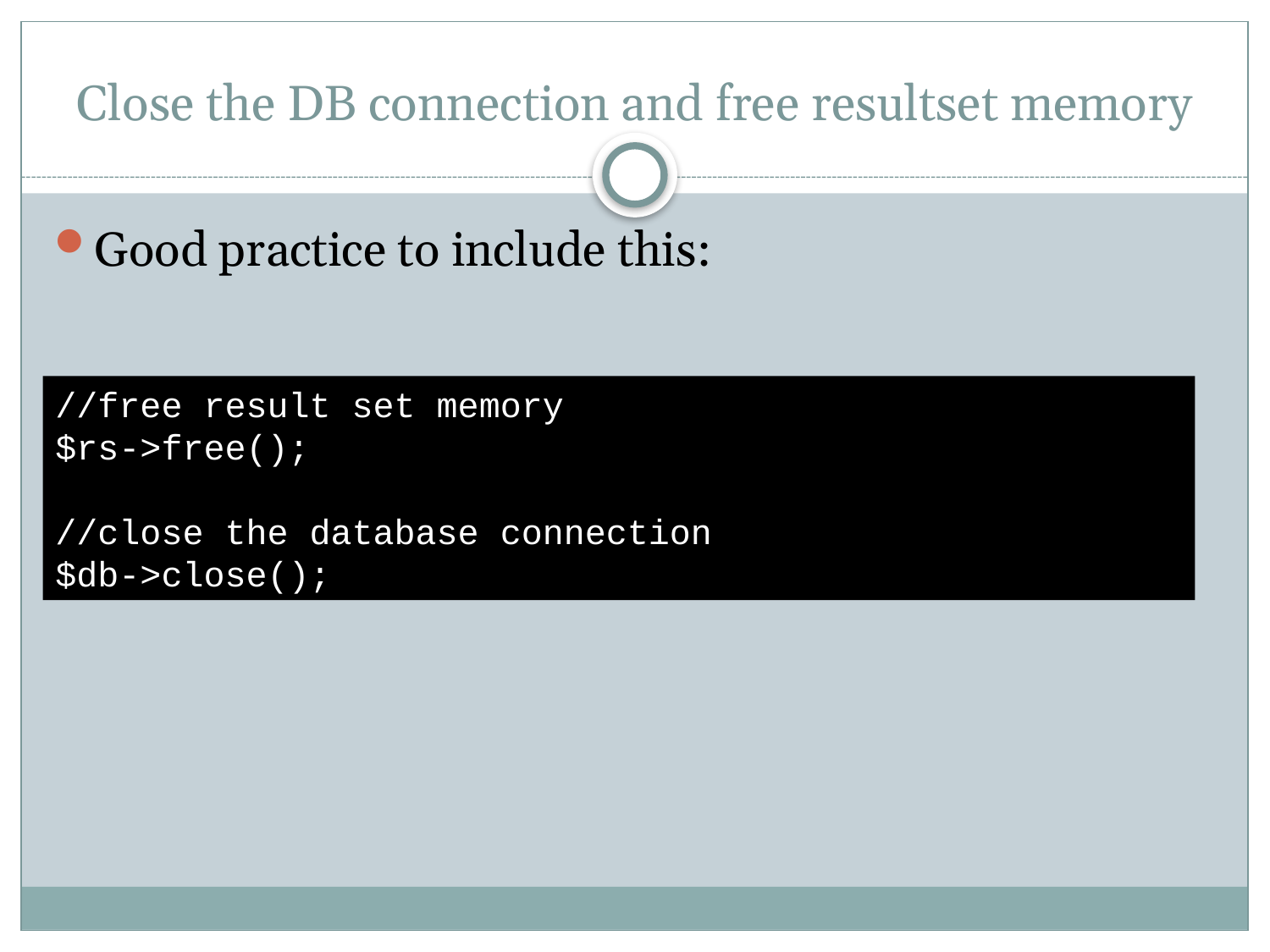

# Close the DB connection and free resultset memory
Good practice to include this:
//free result set memory
$rs->free();

//close the database connection
$db->close();